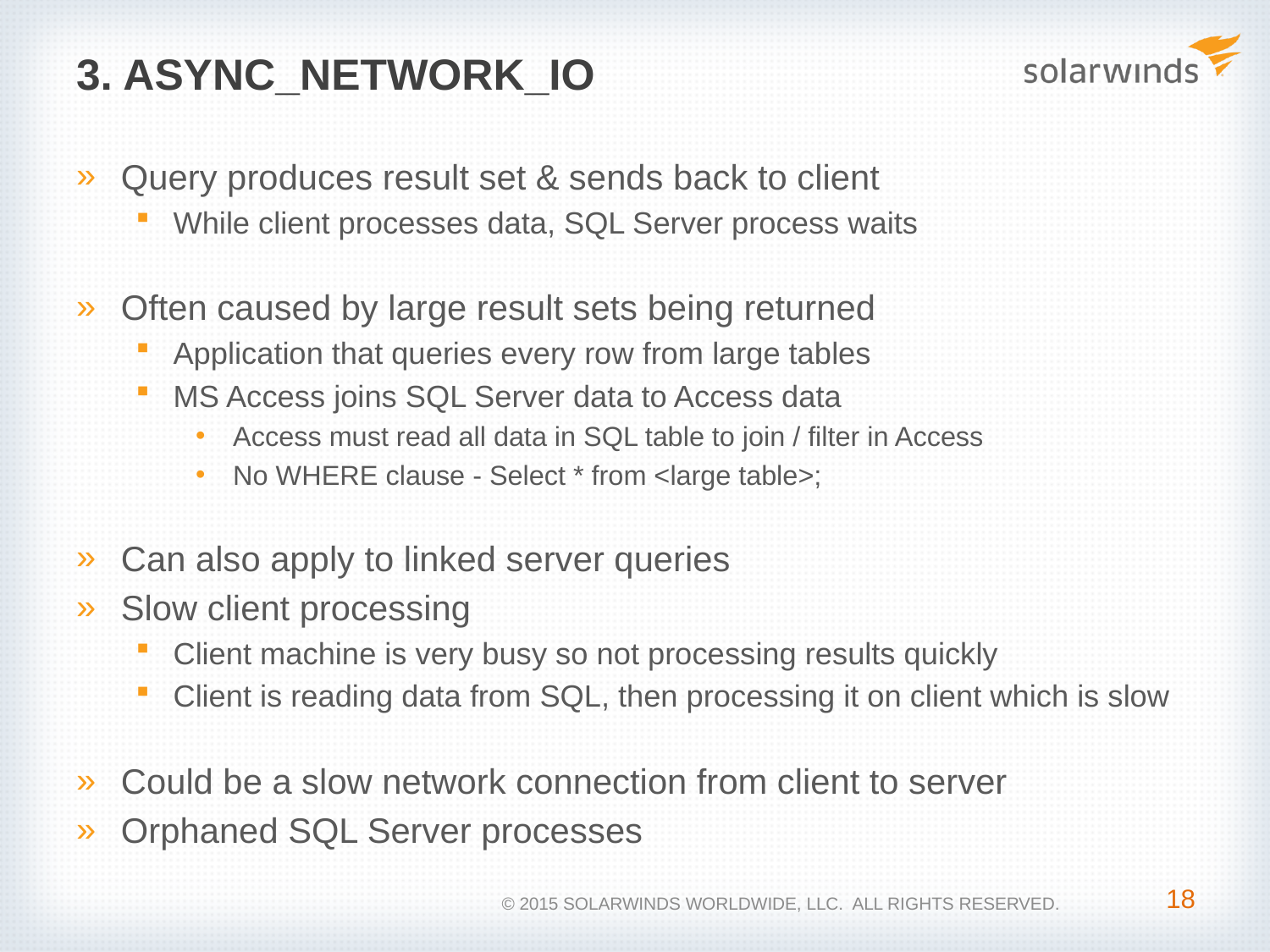

# 3. ASYNC_NETWORK_IO
Query produces result set & sends back to client
While client processes data, SQL Server process waits

Often caused by large result sets being returned
Application that queries every row from large tables
MS Access joins SQL Server data to Access data
 Access must read all data in SQL table to join / filter in Access
 No WHERE clause - Select * from <large table>;

Can also apply to linked server queries
Slow client processing
Client machine is very busy so not processing results quickly
Client is reading data from SQL, then processing it on client which is slow

Could be a slow network connection from client to server
Orphaned SQL Server processes
18